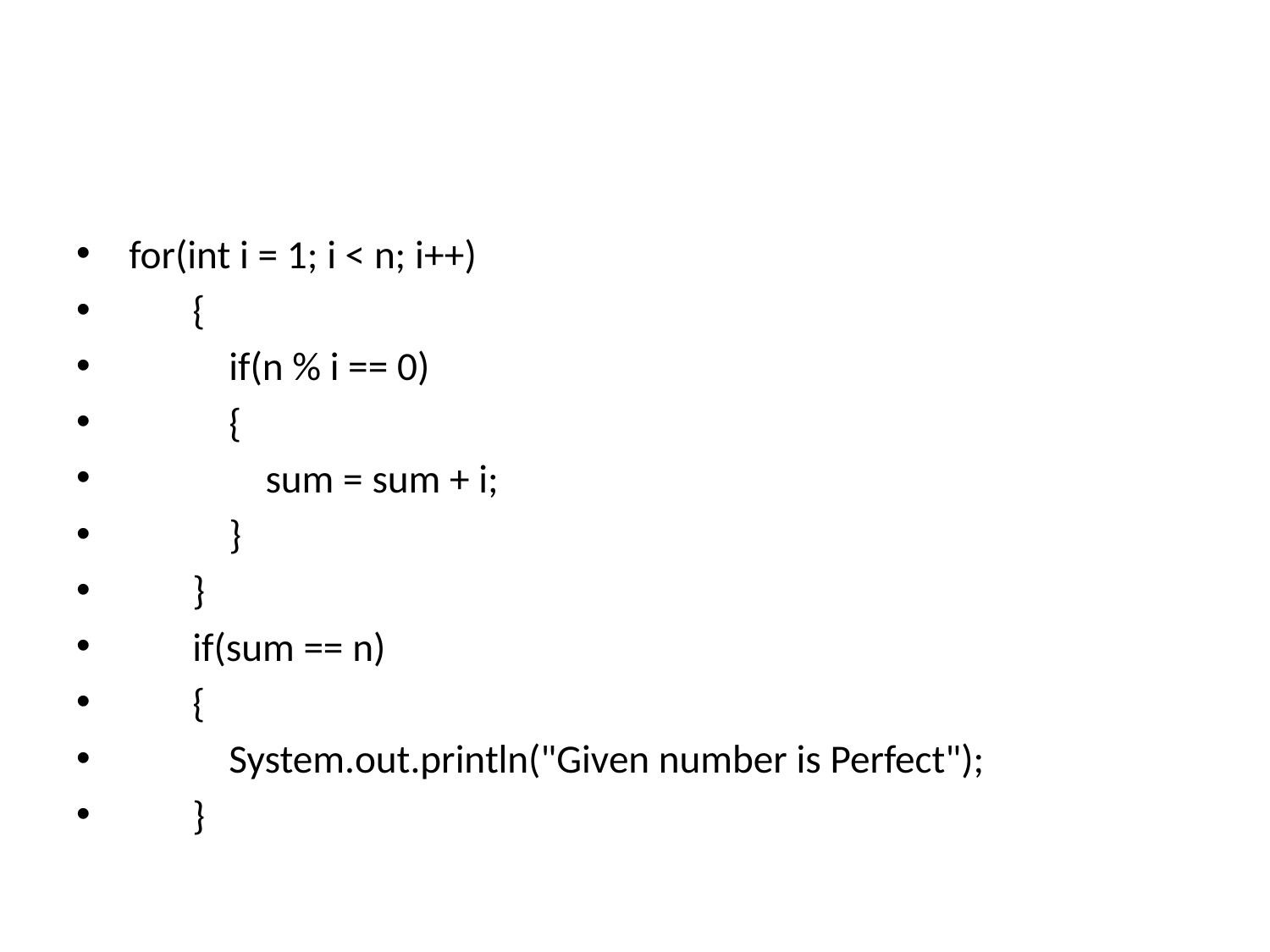

#
 for(int i = 1; i < n; i++)
        {
            if(n % i == 0)
            {
                sum = sum + i;
            }
        }
        if(sum == n)
        {
            System.out.println("Given number is Perfect");
        }